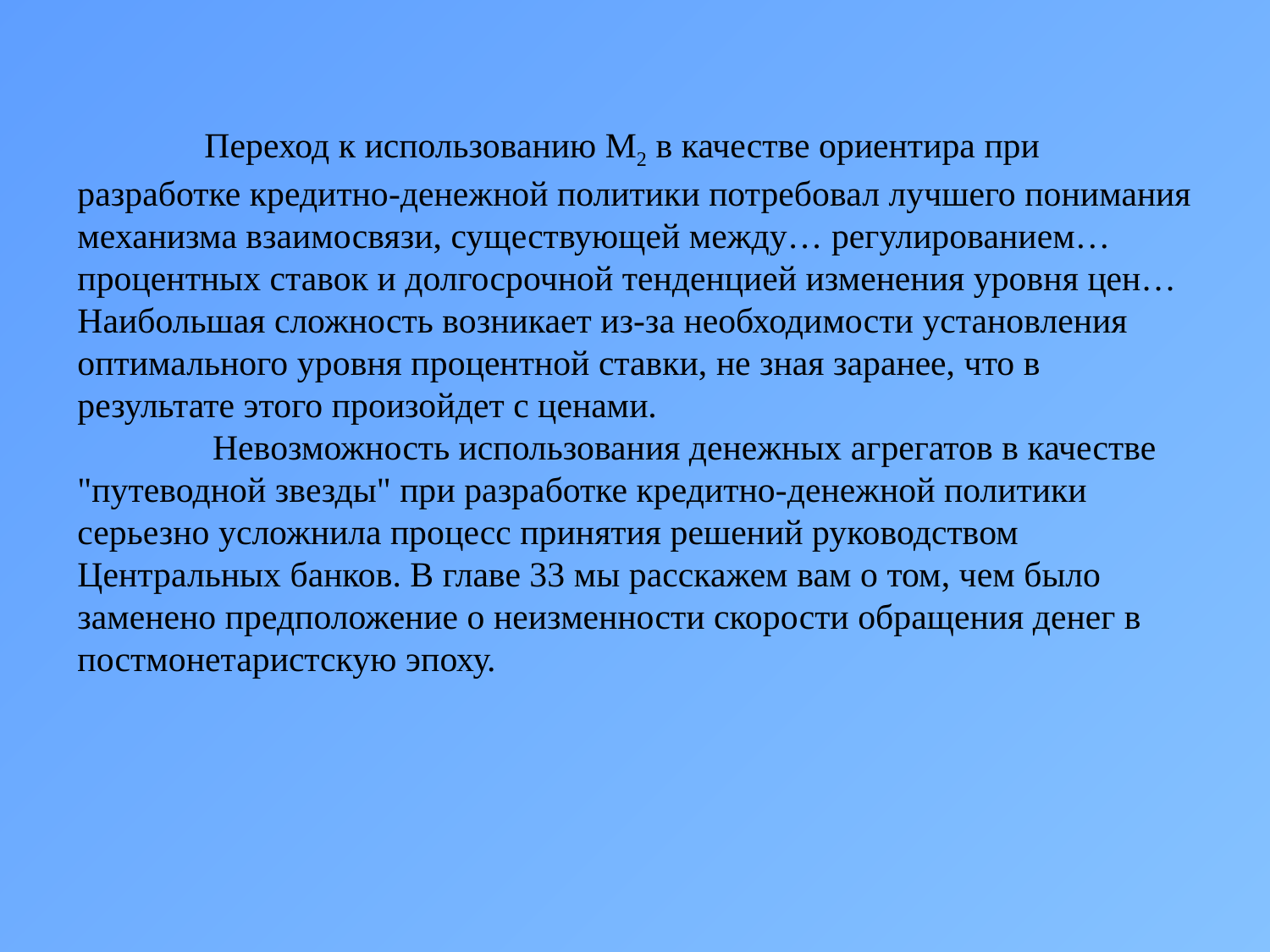

Переход к использованию М2 в качестве ориентира при разработке кредитно-денежной политики потребовал лучшего понимания механизма взаимосвязи, существующей между… регулированием… процентных ставок и долгосрочной тенденцией изменения уровня цен… Наибольшая сложность возникает из-за необходимости установления оптимального уровня процентной ставки, не зная заранее, что в результате этого произойдет с ценами.
	 Невозможность использования денежных агрегатов в качестве "путеводной звезды" при разработке кредитно-денежной политики серьезно усложнила процесс принятия решений руководством Центральных банков. В главе 33 мы расскажем вам о том, чем было заменено предположение о неизменности скорости обращения денег в постмонетаристскую эпоху.